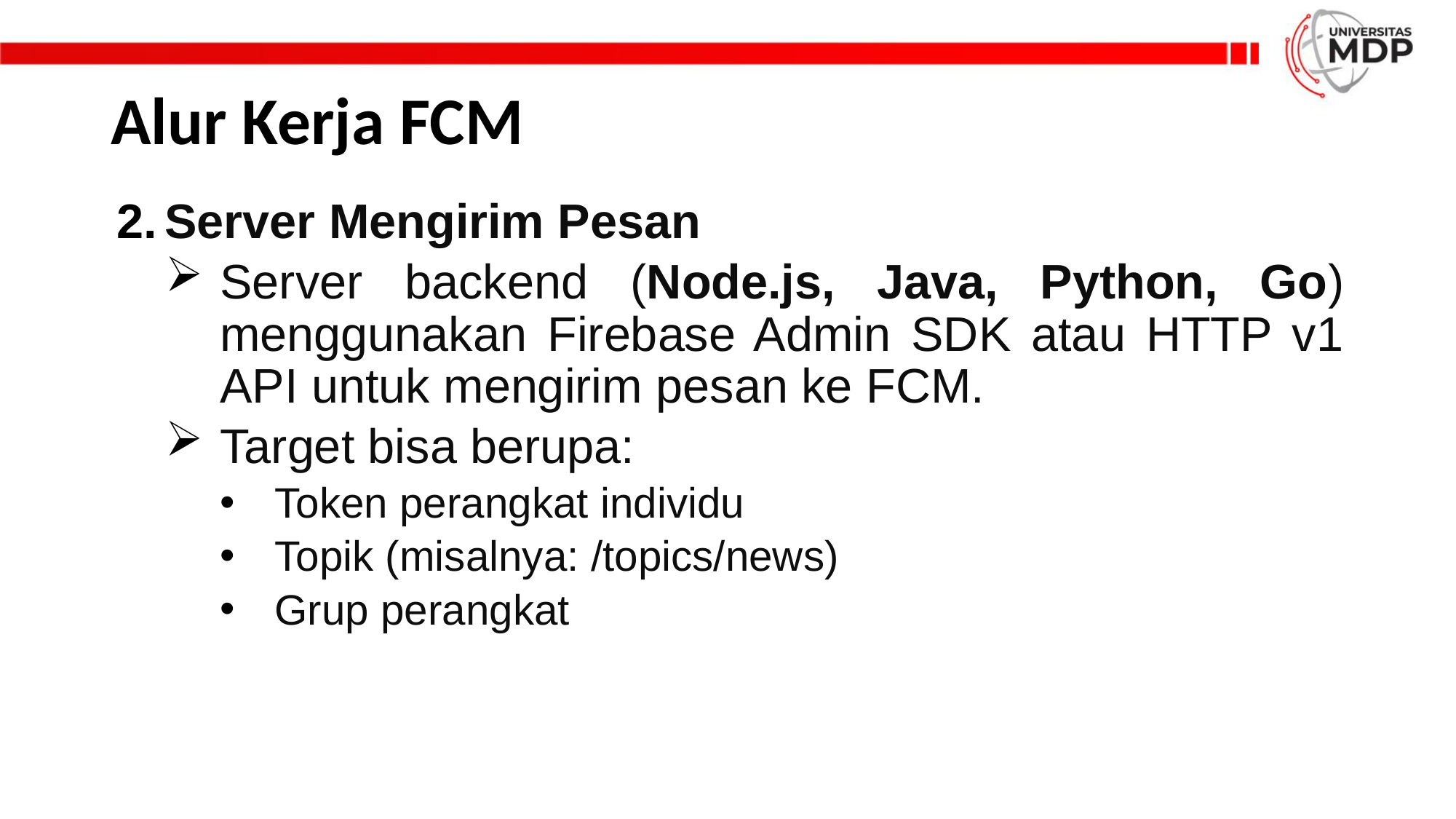

# Alur Kerja FCM
Server Mengirim Pesan
Server backend (Node.js, Java, Python, Go) menggunakan Firebase Admin SDK atau HTTP v1 API untuk mengirim pesan ke FCM.
Target bisa berupa:
Token perangkat individu
Topik (misalnya: /topics/news)
Grup perangkat